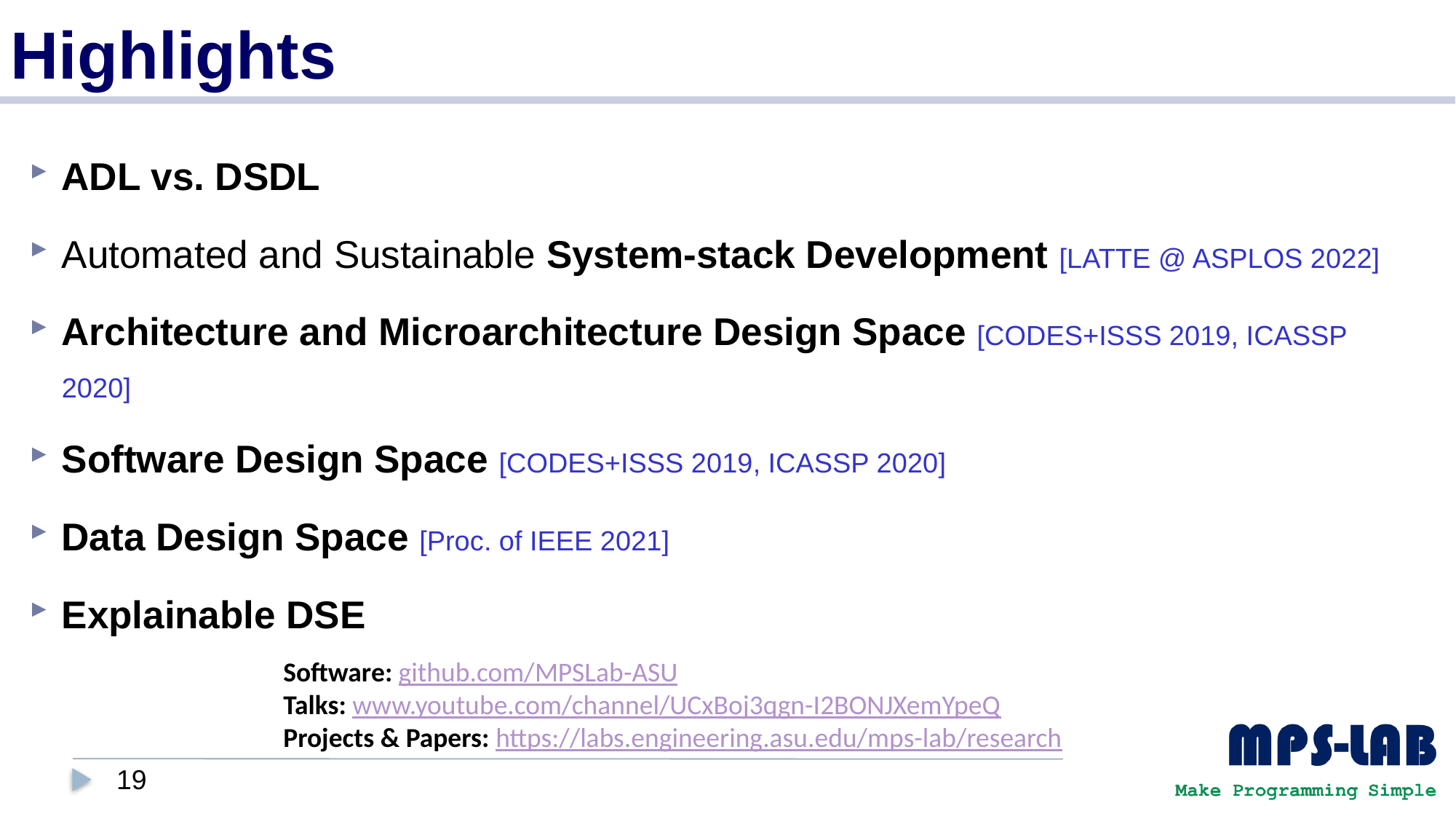

# Highlights
ADL vs. DSDL
Automated and Sustainable System-stack Development [LATTE @ ASPLOS 2022]
Architecture and Microarchitecture Design Space [CODES+ISSS 2019, ICASSP 2020]
Software Design Space [CODES+ISSS 2019, ICASSP 2020]
Data Design Space [Proc. of IEEE 2021]
Explainable DSE
Software: github.com/MPSLab-ASU
Talks: www.youtube.com/channel/UCxBoj3qgn-I2BONJXemYpeQ
Projects & Papers: https://labs.engineering.asu.edu/mps-lab/research
19